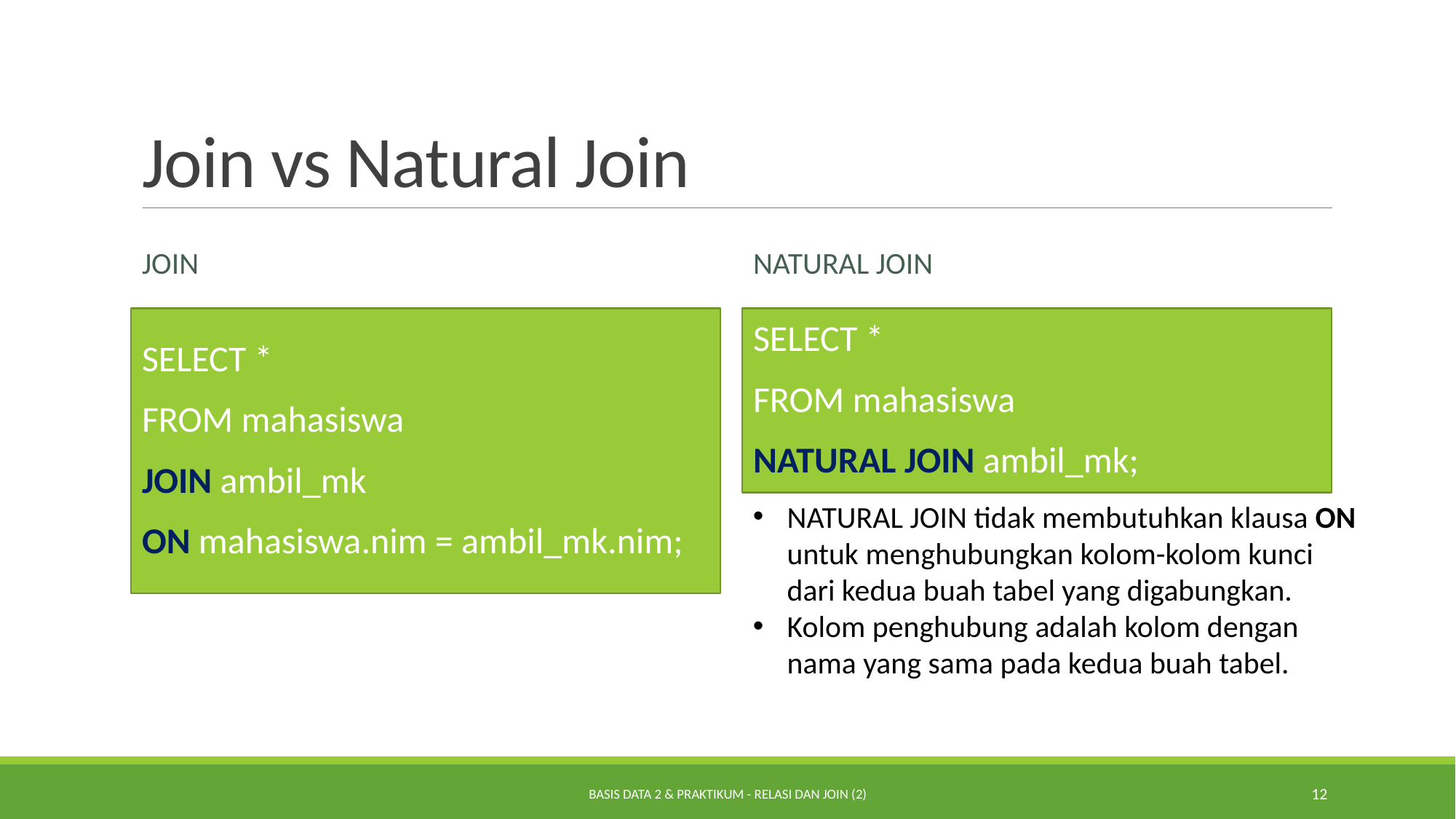

# Join vs Natural Join
JOIN
NATURAL JOIN
SELECT *
FROM mahasiswa
JOIN ambil_mk
ON mahasiswa.nim = ambil_mk.nim;
SELECT *
FROM mahasiswa
NATURAL JOIN ambil_mk;
NATURAL JOIN tidak membutuhkan klausa ON untuk menghubungkan kolom-kolom kunci dari kedua buah tabel yang digabungkan.
Kolom penghubung adalah kolom dengan nama yang sama pada kedua buah tabel.
Basis Data 2 & Praktikum - Relasi dan Join (2)
12